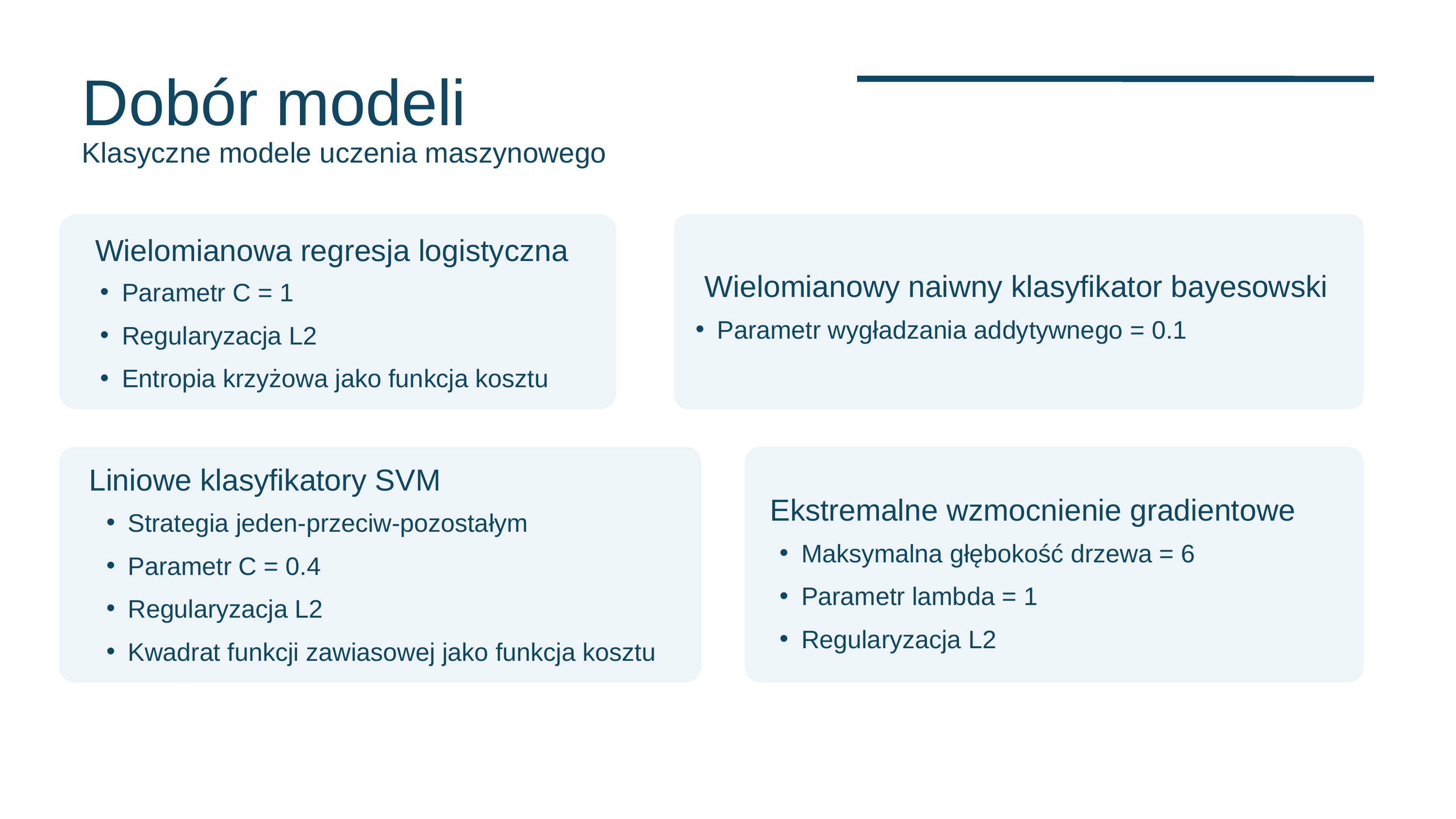

Dobór modeli

Klasyczne modele uczenia maszynowego

Wielomianowa regresja logistyczna
Wielomianowy naiwny klasyfikator bayesowski
Parametr C = 1
Regularyzacja L2
Entropia krzyżowa jako funkcja kosztu
Parametr wygładzania addytywnego = 0.1
Liniowe klasyfikatory SVM

Ekstremalne wzmocnienie gradientowe
Strategia jeden-przeciw-pozostałym
Parametr C = 0.4
Regularyzacja L2
Kwadrat funkcji zawiasowej jako funkcja kosztu
Maksymalna głębokość drzewa = 6
Parametr lambda = 1
Regularyzacja L2